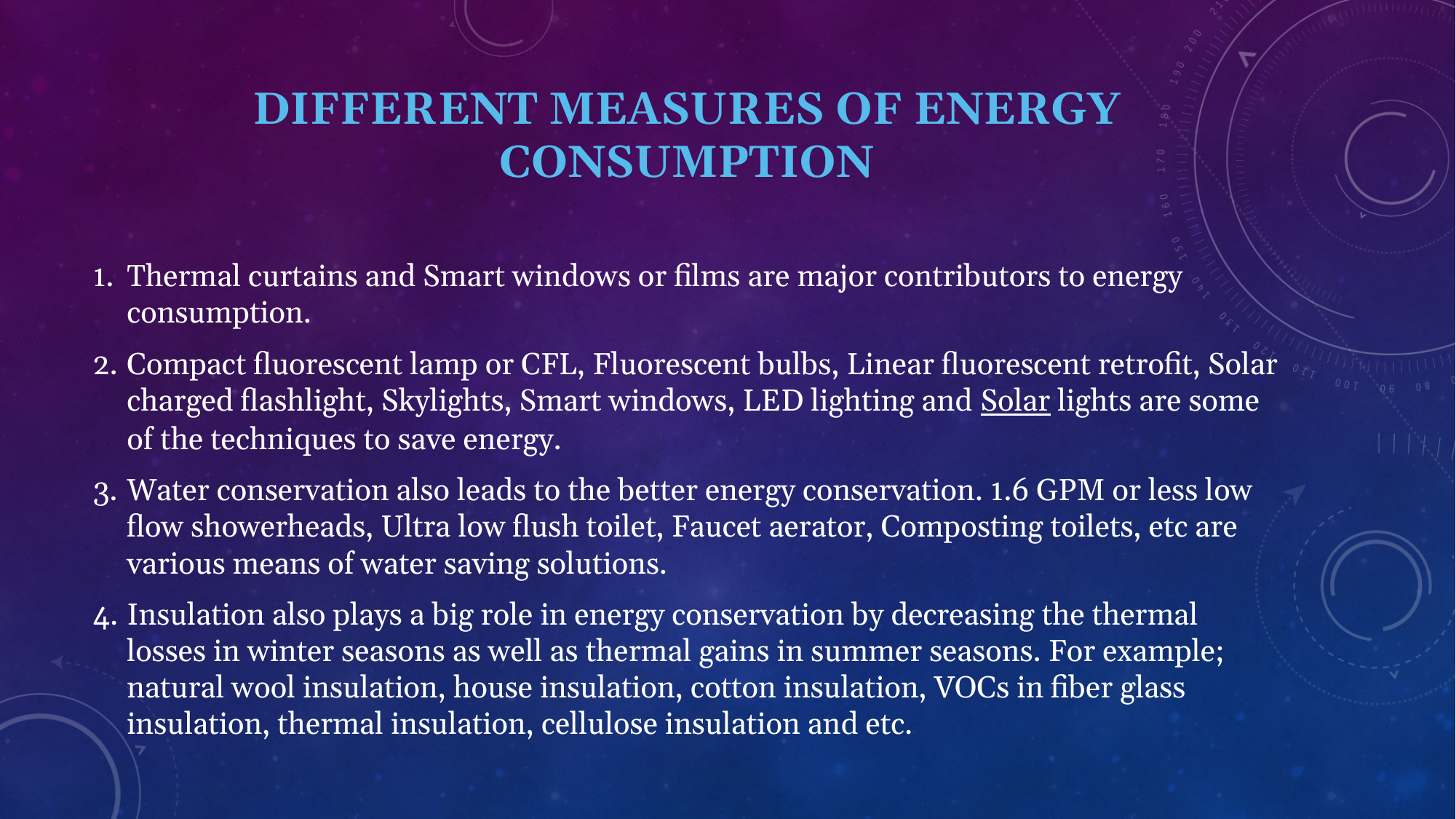

# Different measures of energy consumption
Thermal curtains and Smart windows or films are major contributors to energy consumption.
Compact fluorescent lamp or CFL, Fluorescent bulbs, Linear fluorescent retrofit, Solar charged flashlight, Skylights, Smart windows, LED lighting and Solar lights are some of the techniques to save energy.
Water conservation also leads to the better energy conservation. 1.6 GPM or less low flow showerheads, Ultra low flush toilet, Faucet aerator, Composting toilets, etc are various means of water saving solutions.
Insulation also plays a big role in energy conservation by decreasing the thermal losses in winter seasons as well as thermal gains in summer seasons. For example; natural wool insulation, house insulation, cotton insulation, VOCs in fiber glass insulation, thermal insulation, cellulose insulation and etc.